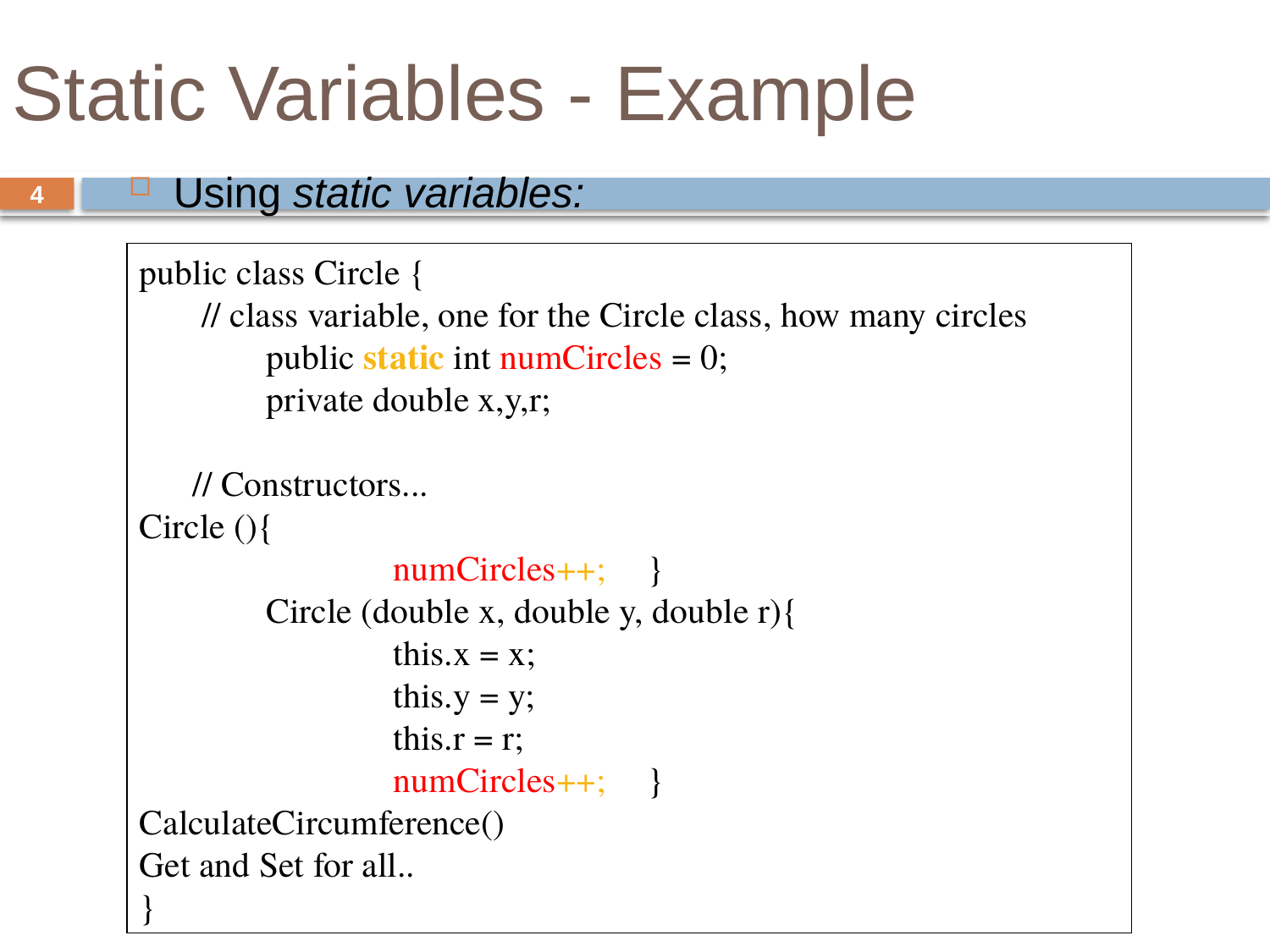

# Static Variables - Example
Using static variables:

public class Circle {
       // class variable, one for the Circle class, how many circles
	public static int numCircles = 0;
	private double x,y,r;

      // Constructors...
Circle (){
		numCircles++;	}
	Circle (double x, double y, double r){
		this.x = x;
		this.y = y;
		this.r = r;
		numCircles++; 	}
CalculateCircumference()
Get and Set for all..
}
4